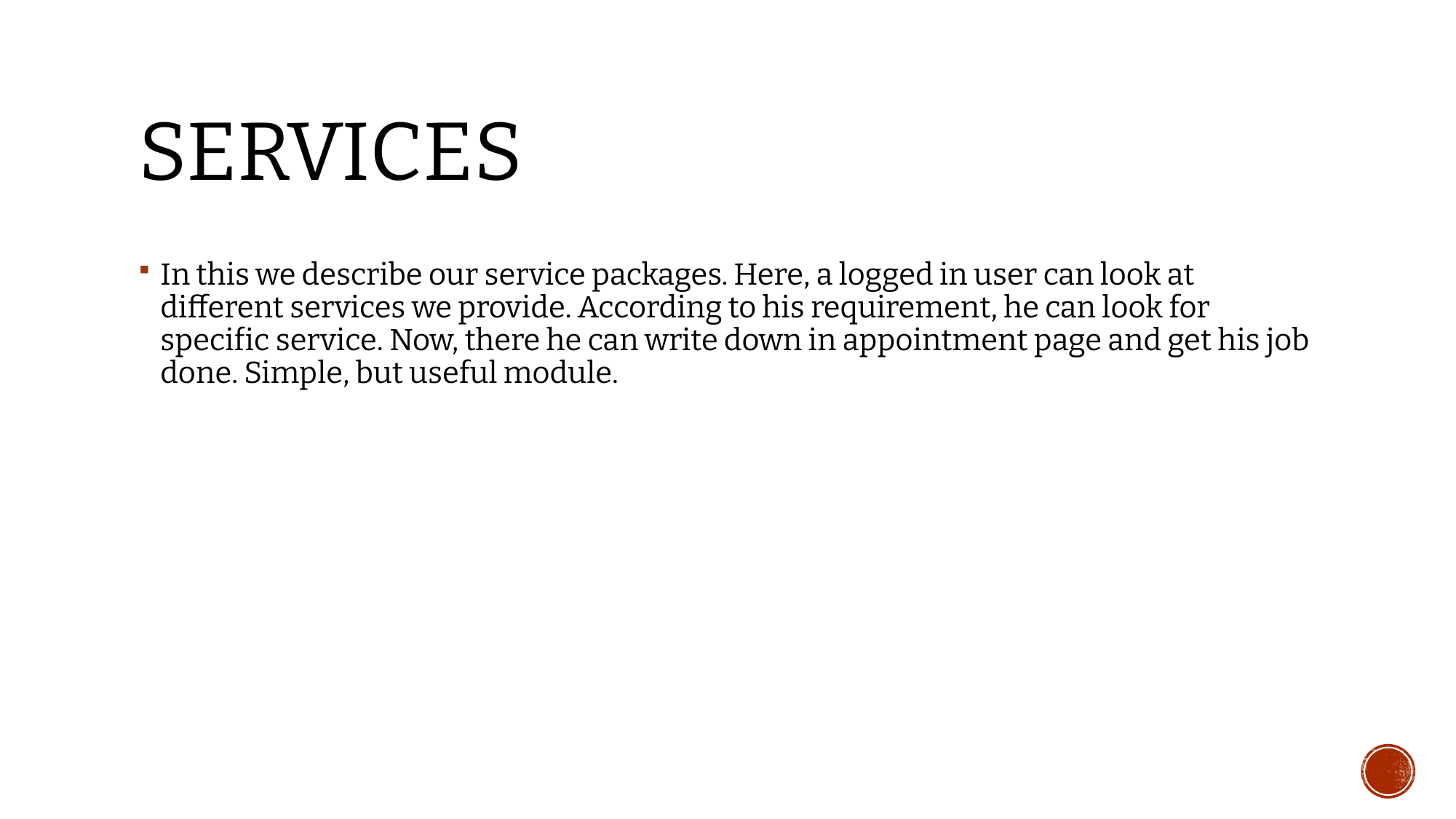

# services
In this we describe our service packages. Here, a logged in user can look at different services we provide. According to his requirement, he can look for specific service. Now, there he can write down in appointment page and get his job done. Simple, but useful module.